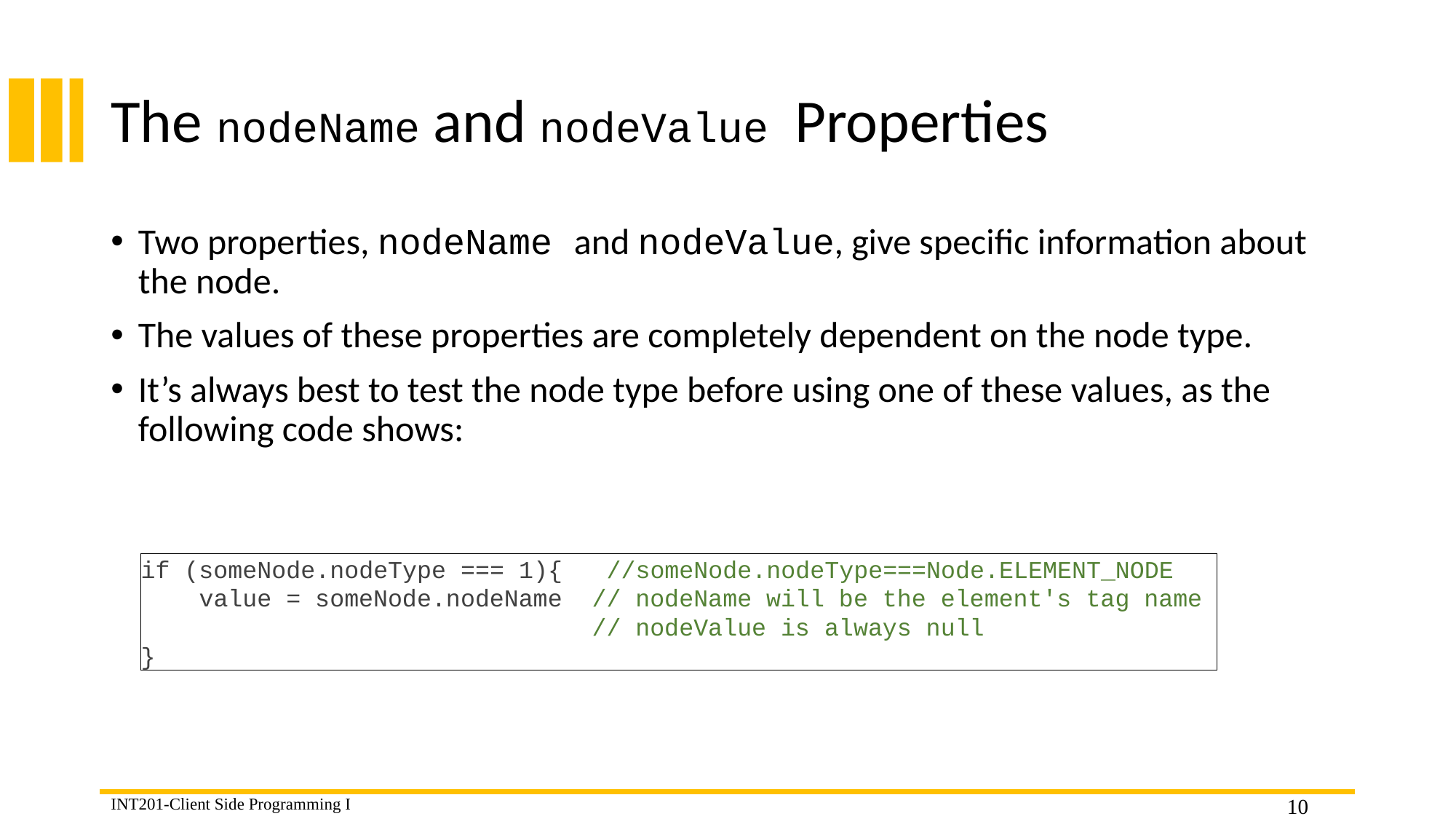

# The nodeName and nodeValue Properties
Two properties, nodeName and nodeValue, give specific information about the node.
The values of these properties are completely dependent on the node type.
It’s always best to test the node type before using one of these values, as the following code shows:
if (someNode.nodeType === 1){   //someNode.nodeType===Node.ELEMENT_NODE
    value = someNode.nodeName  // nodeName will be the element's tag name
				 // nodeValue is always null
}